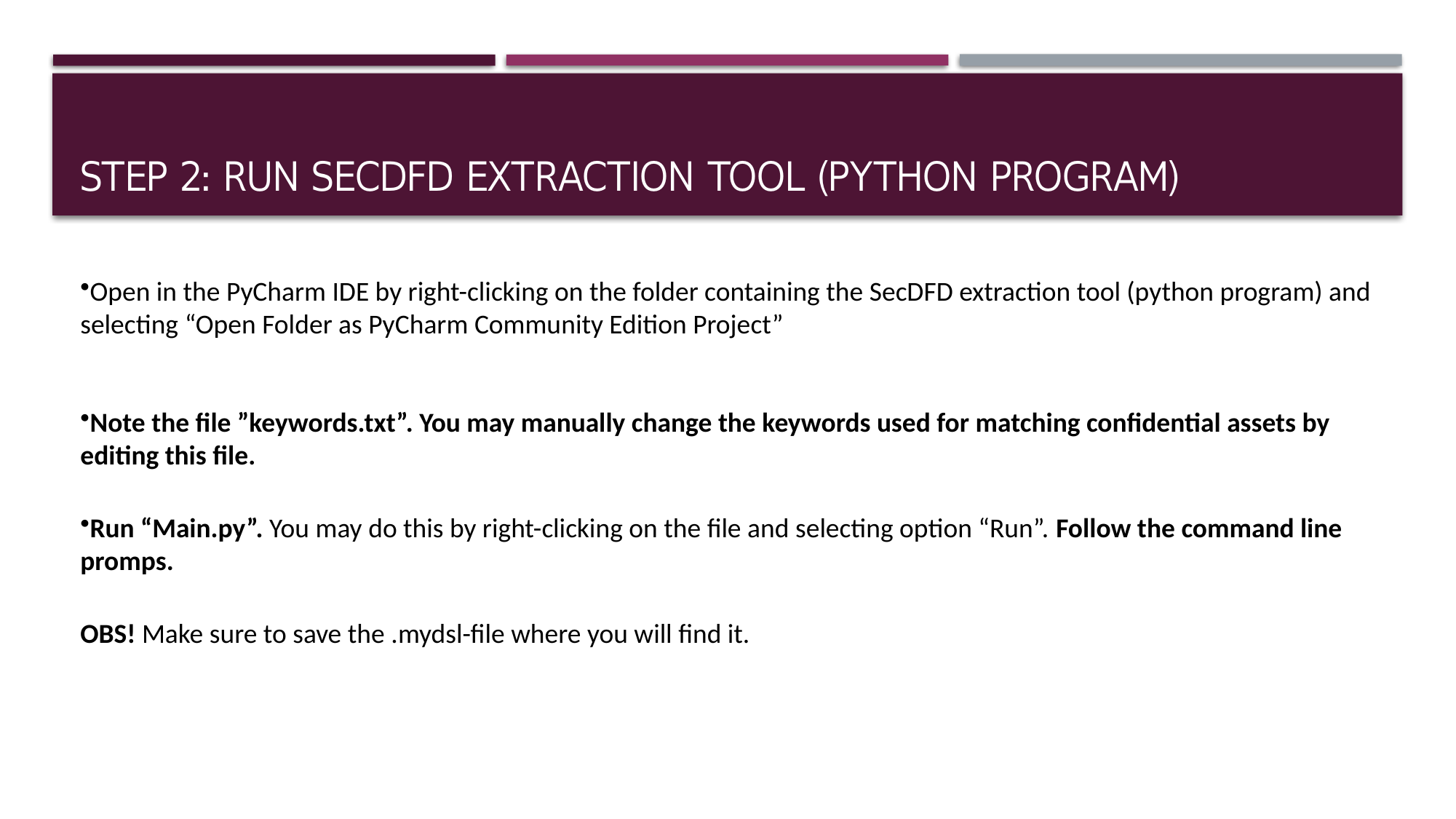

# Step 2: Run SecDFD extraction tool (python program)
Open in the PyCharm IDE by right-clicking on the folder containing the SecDFD extraction tool (python program) and selecting “Open Folder as PyCharm Community Edition Project”

Note the file ”keywords.txt”. You may manually change the keywords used for matching confidential assets by editing this file.
Run “Main.py”. You may do this by right-clicking on the file and selecting option “Run”. Follow the command line promps.

OBS! Make sure to save the .mydsl-file where you will find it.